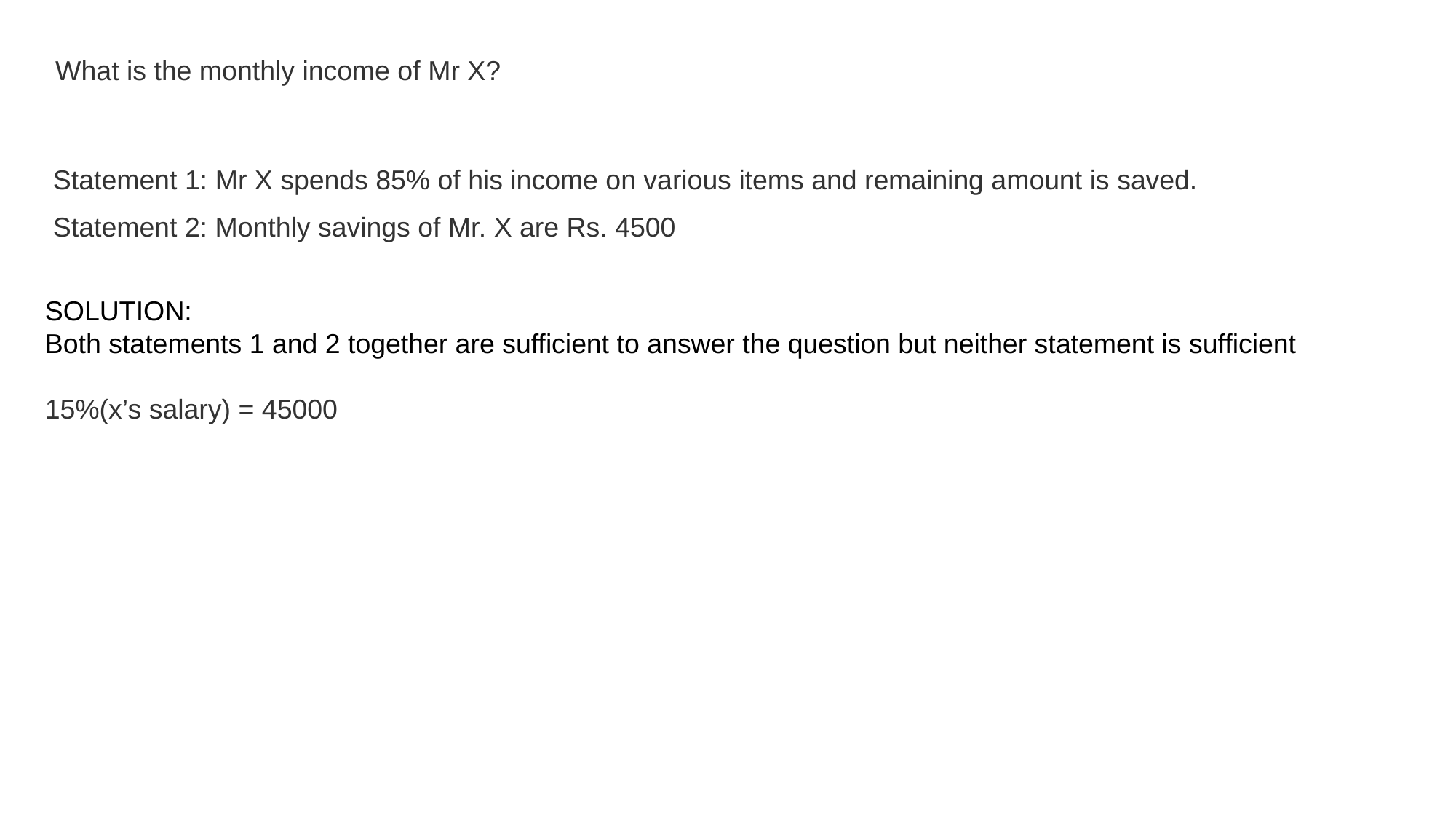

What is the monthly income of Mr X?
Statement 1: Mr X spends 85% of his income on various items and remaining amount is saved.
Statement 2: Monthly savings of Mr. X are Rs. 4500
SOLUTION:
Both statements 1 and 2 together are sufficient to answer the question but neither statement is sufficient

15%(x’s salary) = 45000